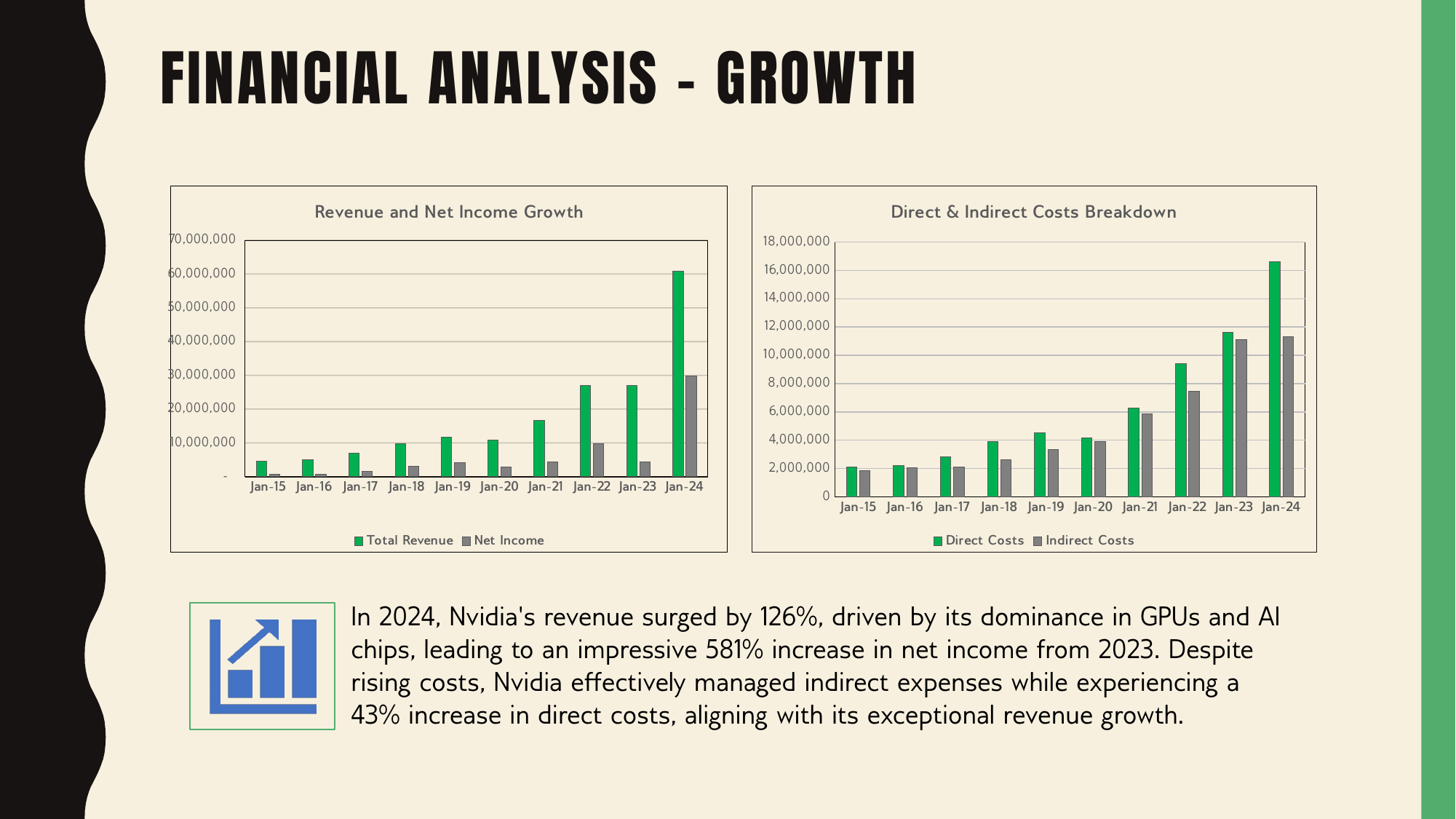

# Financial Analysis - Growth

### Chart: Revenue and Net Income Growth

| Category | Total Revenue | Net Income |
|---|---|---|
| Jan-15 | 4681507.0 | 630587.0 |
| Jan-16 | 5010000.0 | 614000.0 |
| Jan-17 | 6910000.0 | 1666000.0 |
| Jan-18 | 9714000.0 | 3047000.0 |
| Jan-19 | 11716000.0 | 4141000.0 |
| Jan-20 | 10918000.0 | 2796000.0 |
| Jan-21 | 16675000.0 | 4332000.0 |
| Jan-22 | 26914000.0 | 9752000.0 |
| Jan-23 | 26974000.0 | 4368000.0 |
| Jan-24 | 60922000.0 | 29760000.0 |

### Chart: Direct & Indirect Costs Breakdown

| Category |  |  |
|---|---|---|
| Jan-15 | 2082030.0 | 1840488.0 |
| Jan-16 | 2199000.0 | 2064000.0 |
| Jan-17 | 2847000.0 | 2129000.0 |
| Jan-18 | 3892000.0 | 2612000.0 |
| Jan-19 | 4545000.0 | 3367000.0 |
| Jan-20 | 4150000.0 | 3922000.0 |
| Jan-21 | 6279000.0 | 5864000.0 |
| Jan-22 | 9439000.0 | 7434000.0 |
| Jan-23 | 11618000.0 | 11132000.0 |
| Jan-24 | 16621000.0 | 11329000.0 |
In 2024, Nvidia's revenue surged by 126%, driven by its dominance in GPUs and AI chips, leading to an impressive 581% increase in net income from 2023. Despite rising costs, Nvidia effectively managed indirect expenses while experiencing a 43% increase in direct costs, aligning with its exceptional revenue growth.